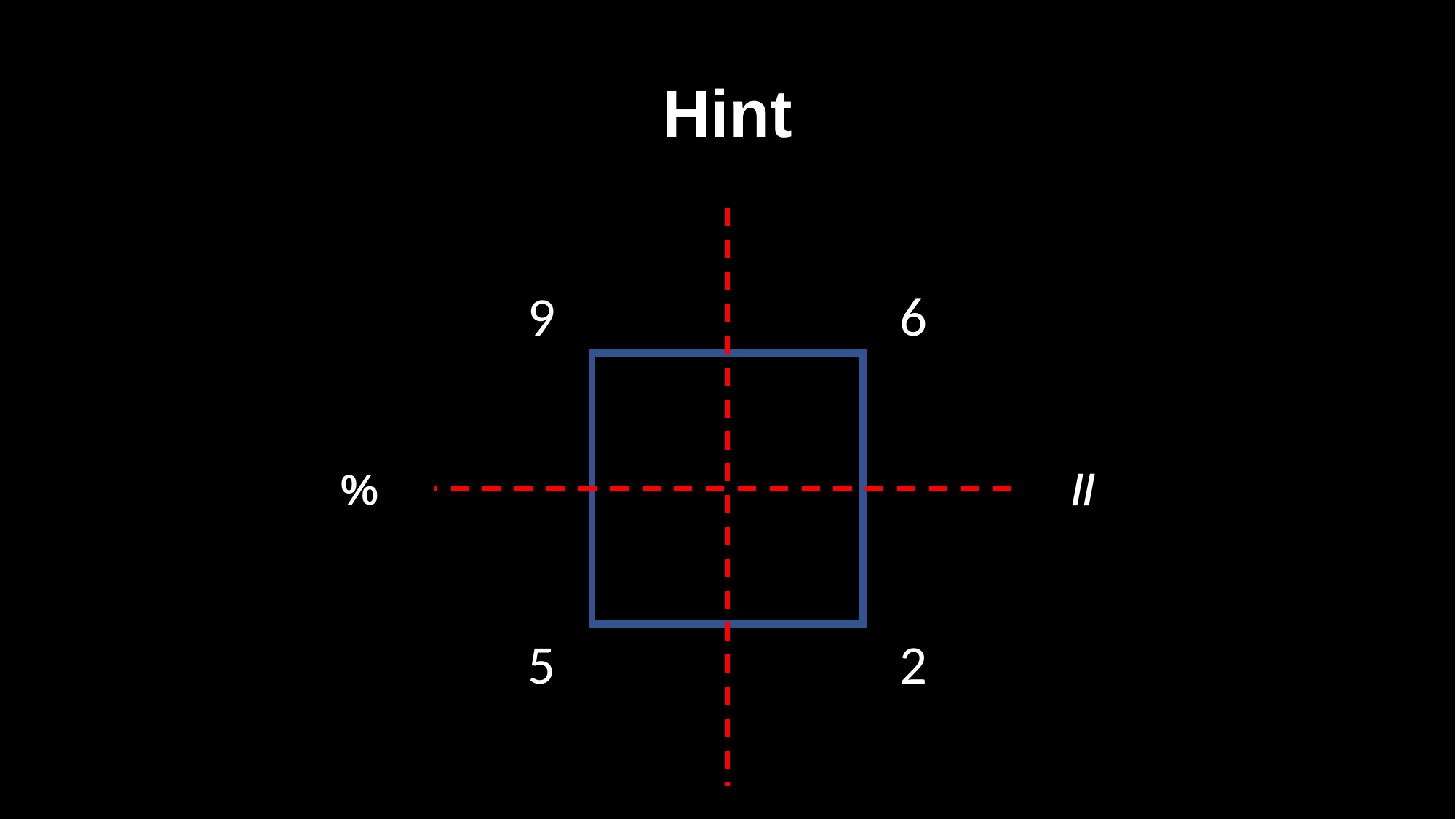

Hint
9
6

%
//
5
2